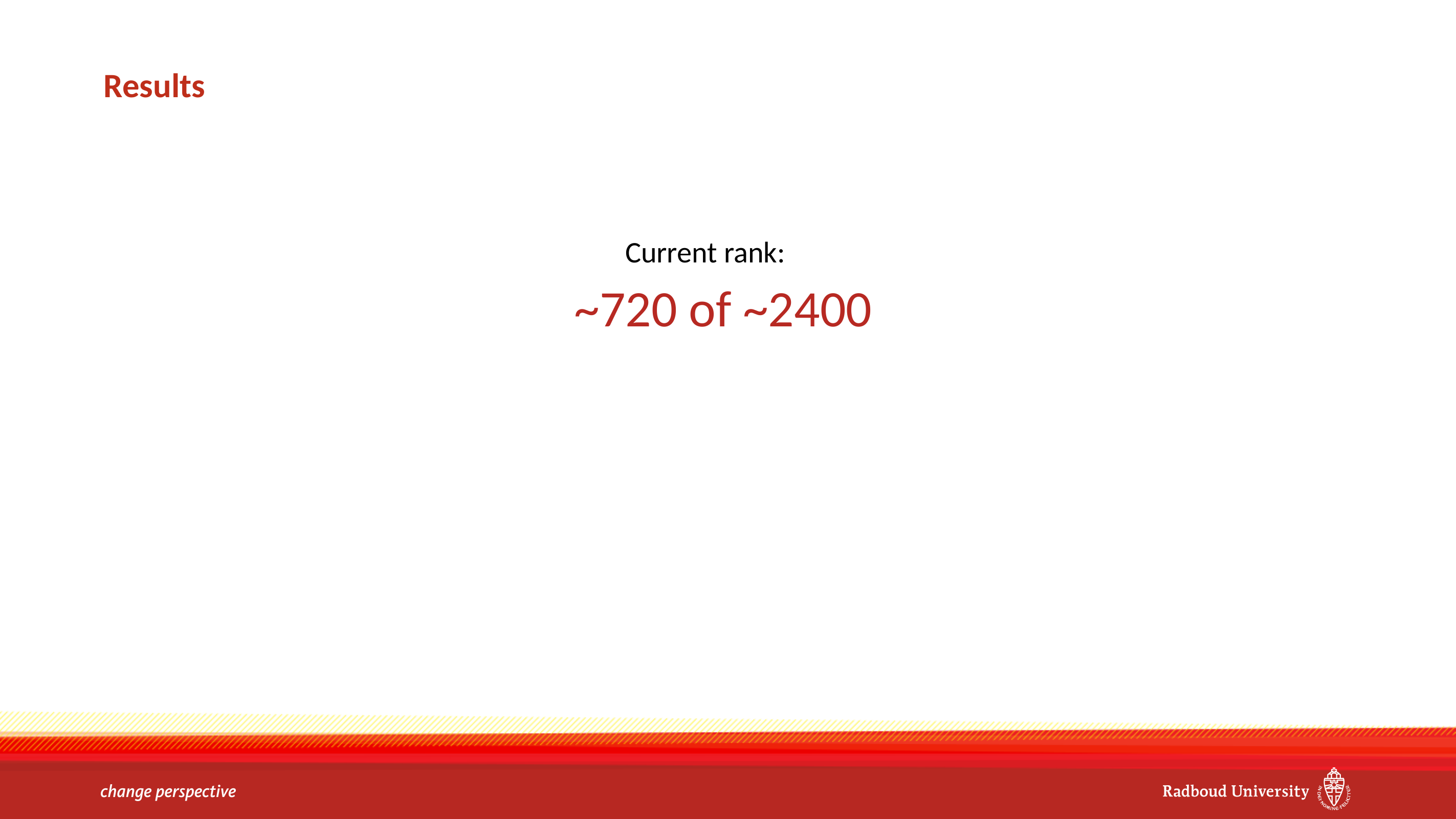

# Results
					Current rank:
			~720 of ~2400